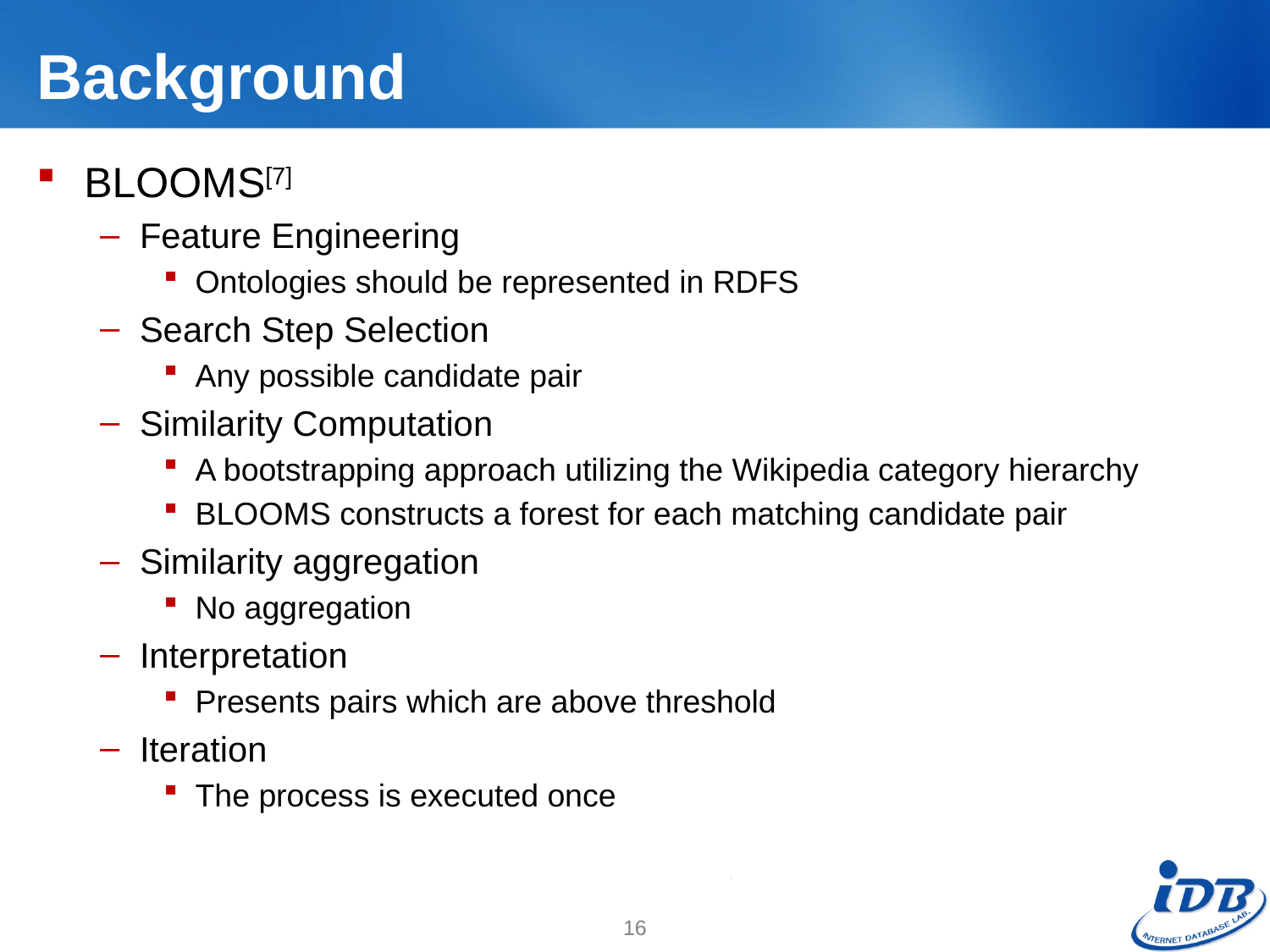

# Background
BLOOMS[7]
Feature Engineering
Ontologies should be represented in RDFS
Search Step Selection
Any possible candidate pair
Similarity Computation
A bootstrapping approach utilizing the Wikipedia category hierarchy
BLOOMS constructs a forest for each matching candidate pair
Similarity aggregation
No aggregation
Interpretation
Presents pairs which are above threshold
Iteration
The process is executed once

16